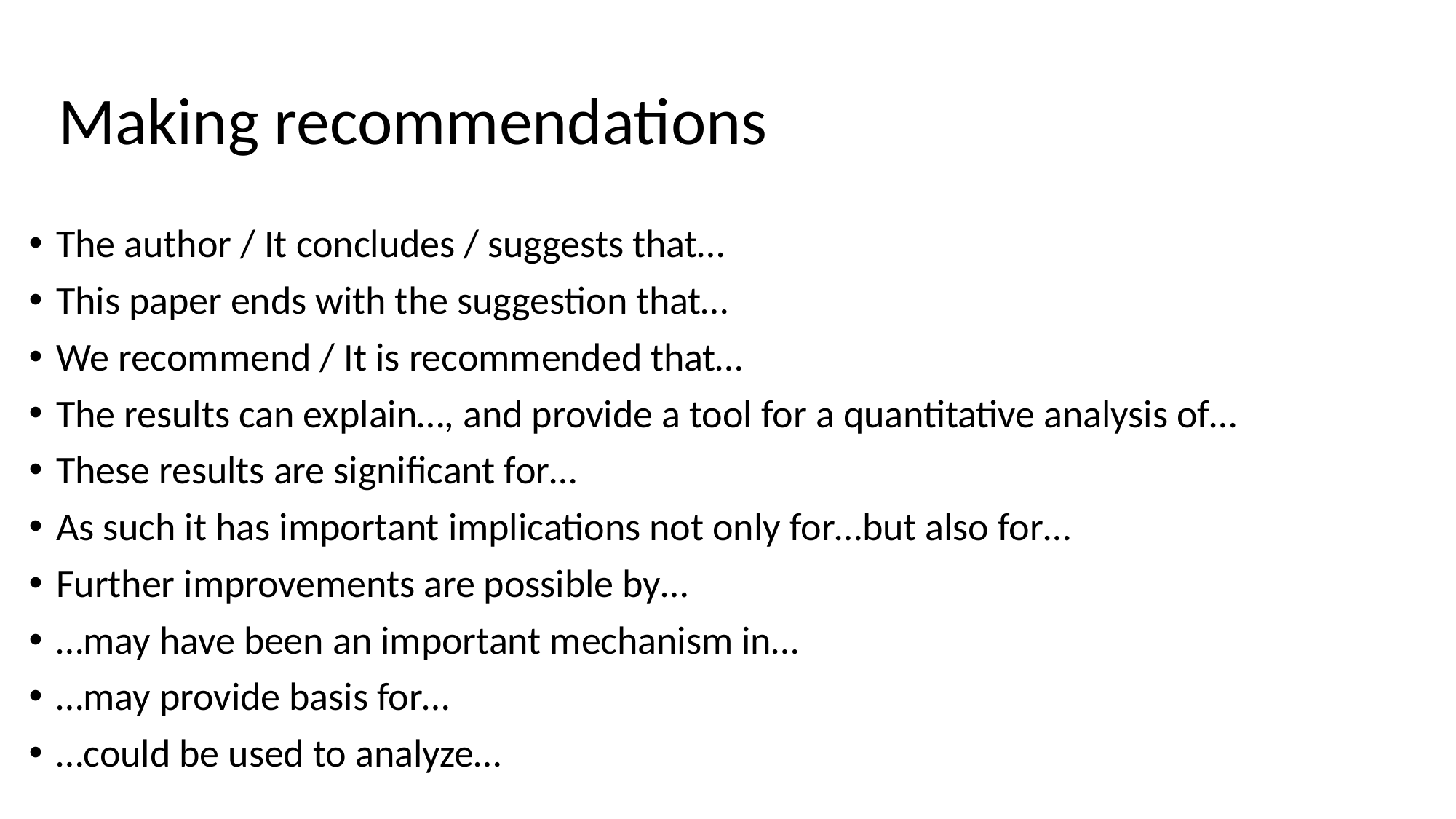

# Making recommendations
The author / It concludes / suggests that…
This paper ends with the suggestion that…
We recommend / It is recommended that…
The results can explain…, and provide a tool for a quantitative analysis of…
These results are significant for…
As such it has important implications not only for…but also for…
Further improvements are possible by…
…may have been an important mechanism in…
…may provide basis for…
…could be used to analyze…